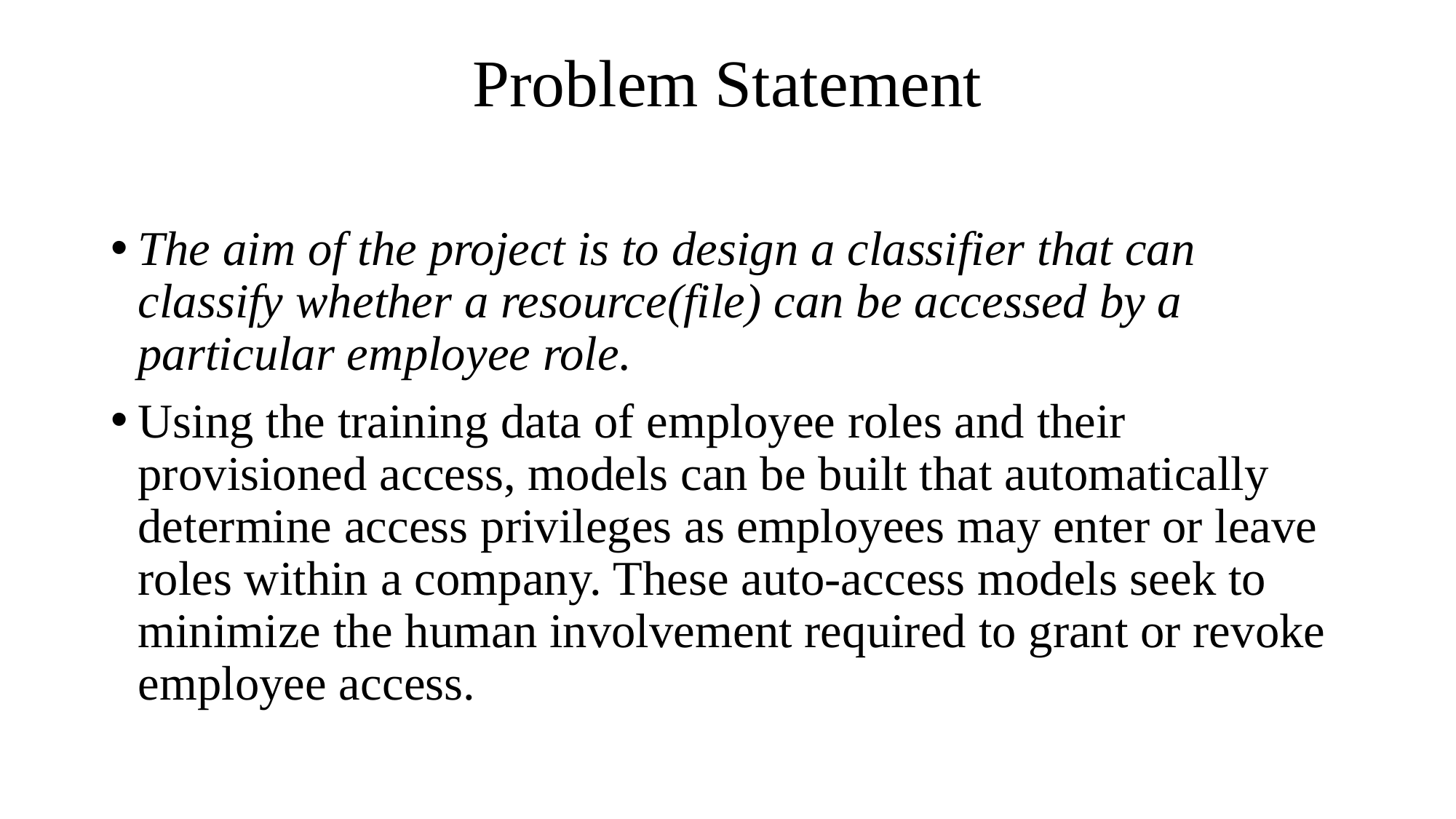

Problem Statement
The aim of the project is to design a classifier that can classify whether a resource(file) can be accessed by a particular employee role.
Using the training data of employee roles and their provisioned access, models can be built that automatically determine access privileges as employees may enter or leave roles within a company. These auto-access models seek to minimize the human involvement required to grant or revoke employee access.